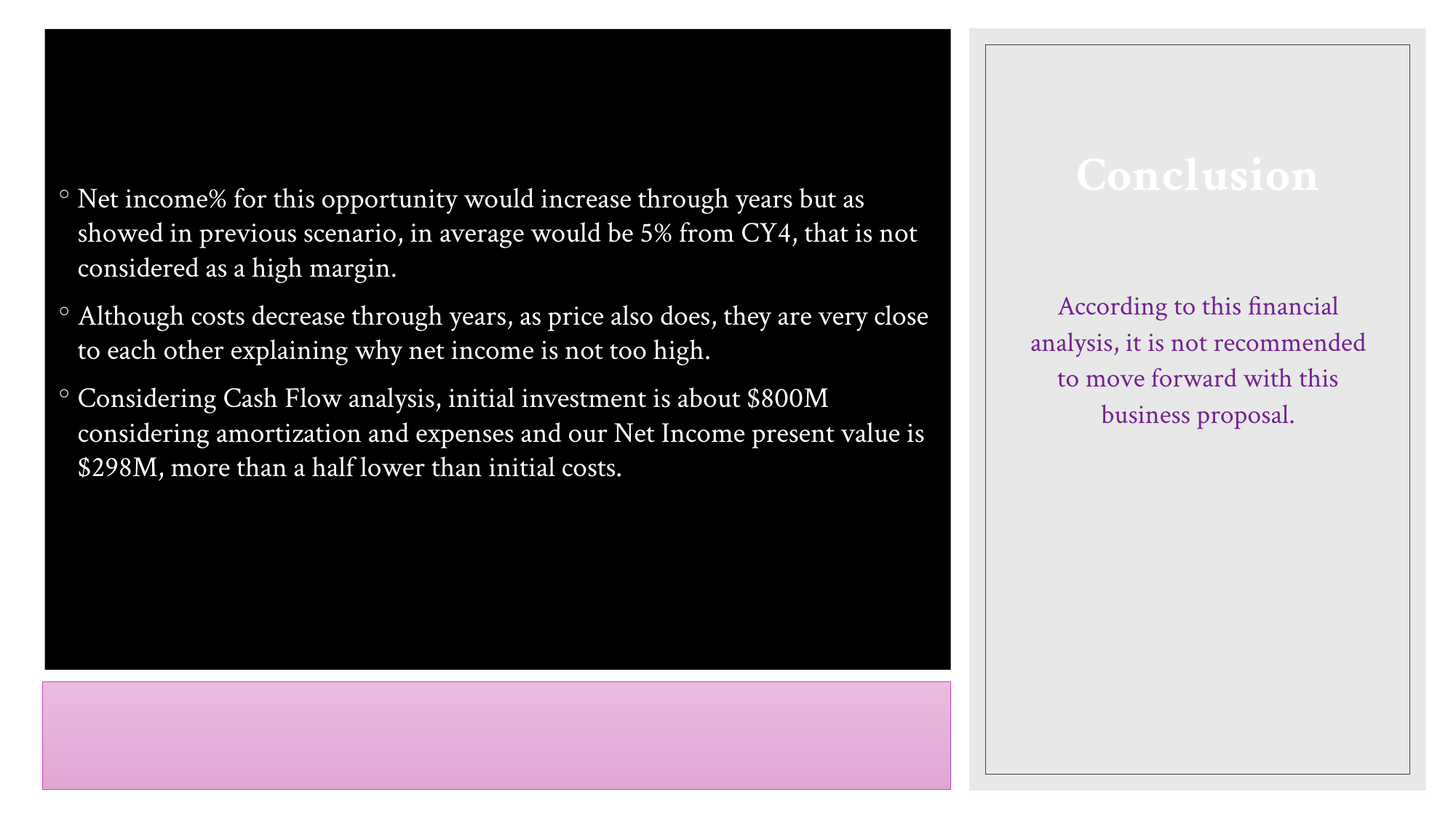

Net income% for this opportunity would increase through years but as showed in previous scenario, in average would be 5% from CY4, that is not considered as a high margin.
Although costs decrease through years, as price also does, they are very close to each other explaining why net income is not too high.
Considering Cash Flow analysis, initial investment is about $800M considering amortization and expenses and our Net Income present value is $298M, more than a half lower than initial costs.

# Conclusion
According to this financial analysis, it is not recommended to move forward with this business proposal.